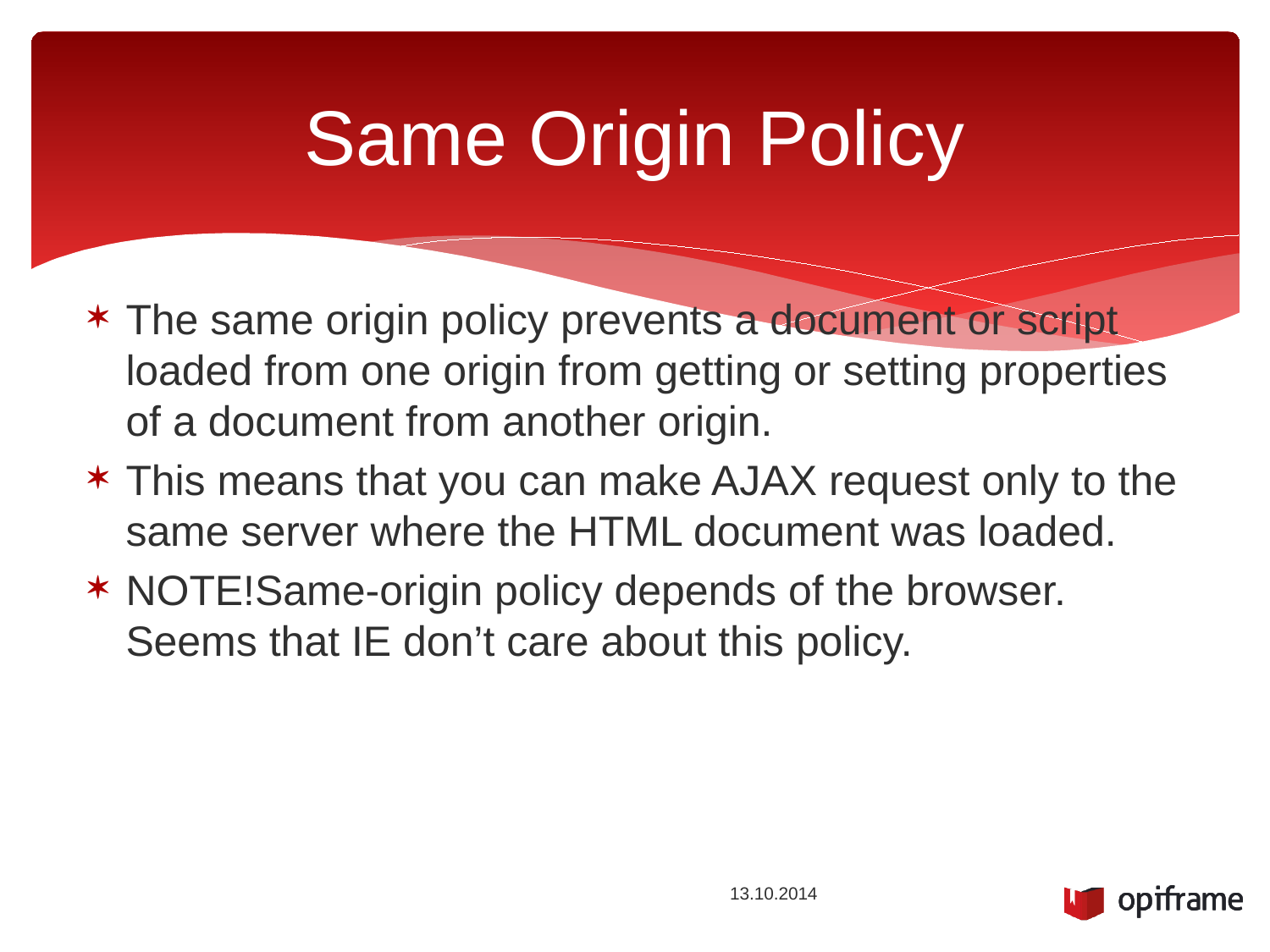

# Same Origin Policy
The same origin policy prevents a document or script loaded from one origin from getting or setting properties of a document from another origin.
This means that you can make AJAX request only to the same server where the HTML document was loaded.
NOTE!Same-origin policy depends of the browser. Seems that IE don’t care about this policy.

13.10.2014